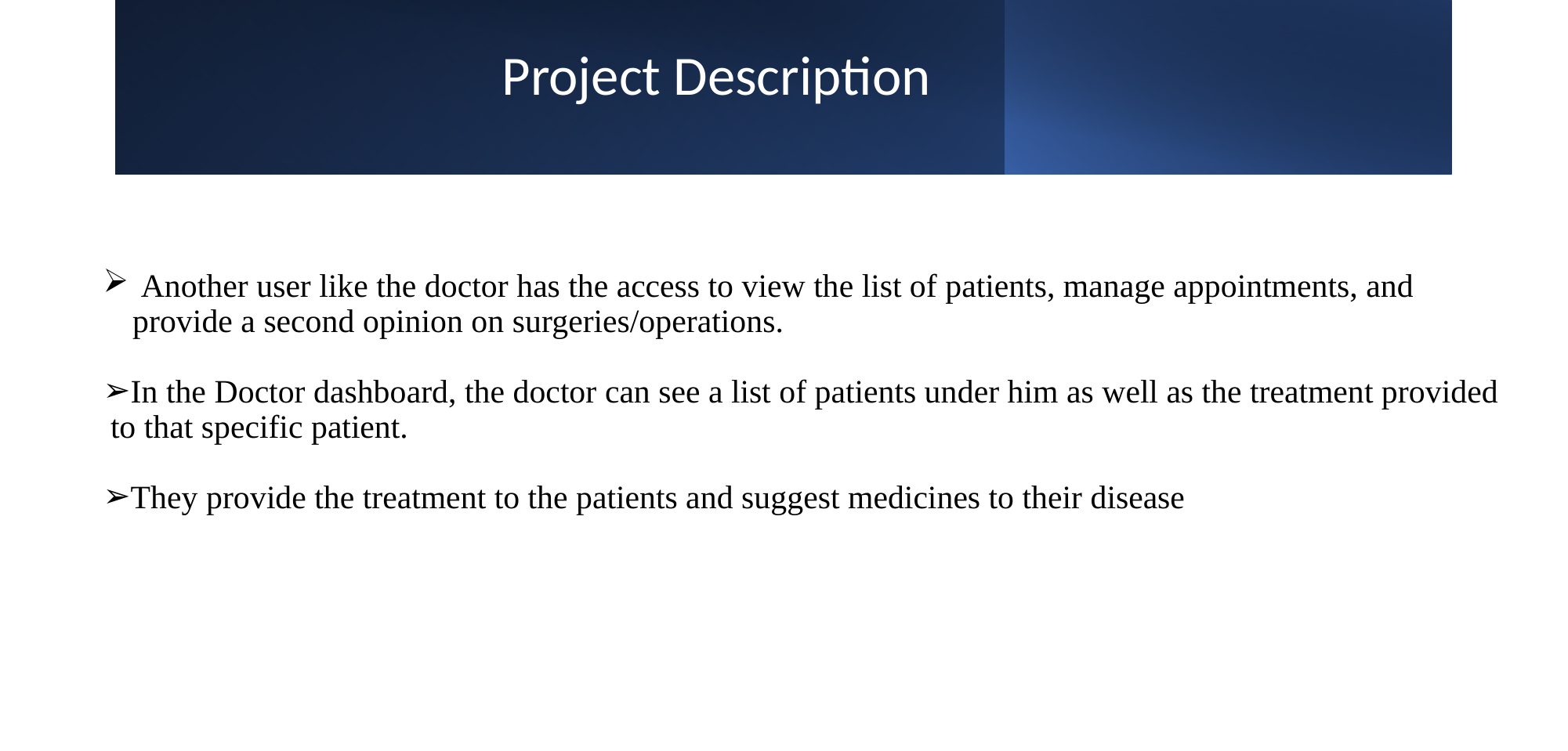

# Project Description
 Another user like the doctor has the access to view the list of patients, manage appointments, and provide a second opinion on surgeries/operations.

In the Doctor dashboard, the doctor can see a list of patients under him as well as the treatment provided to that specific patient.

They provide the treatment to the patients and suggest medicines to their disease